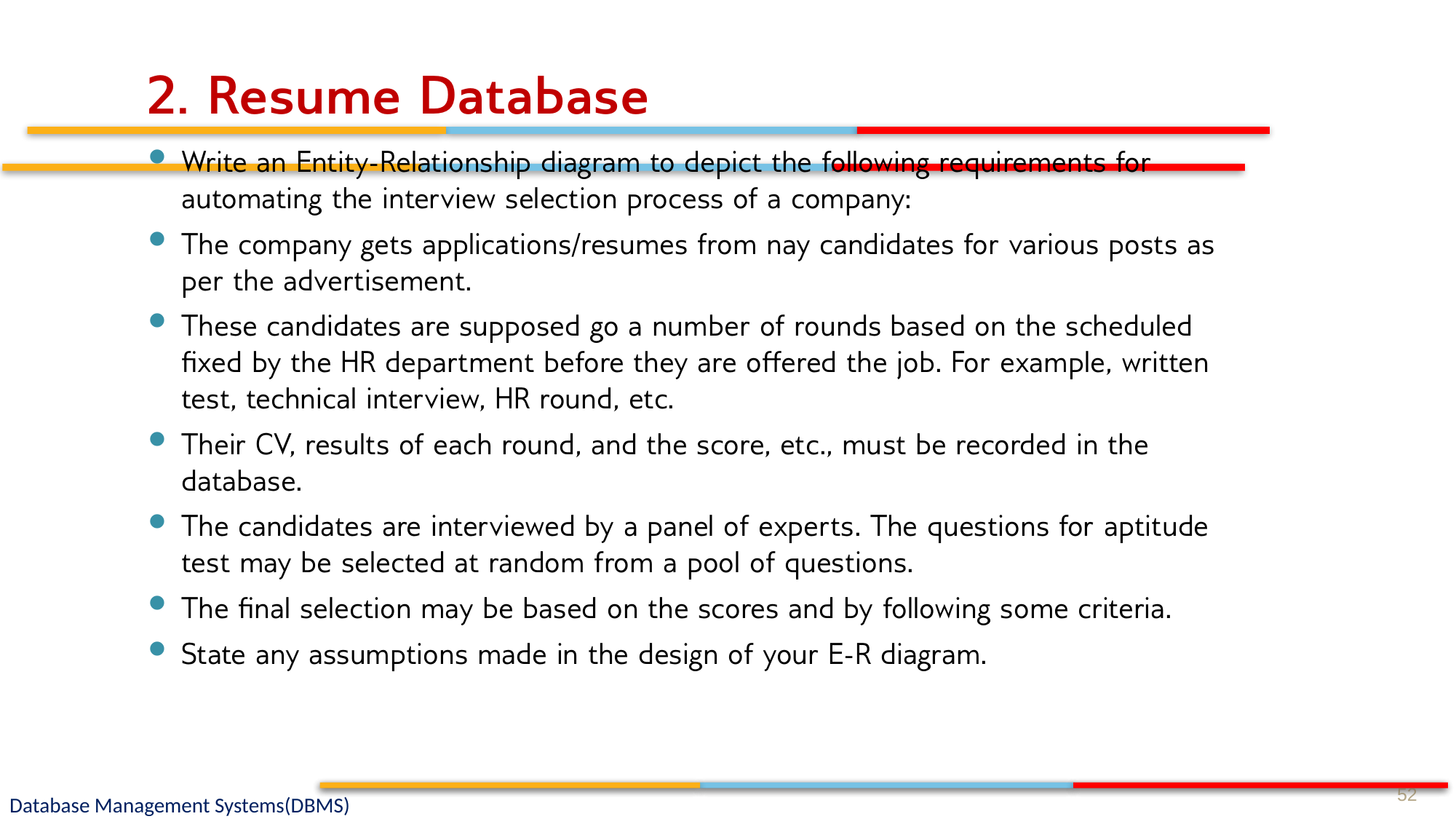

# 2. Resume Database

Write an Entity-Relationship diagram to depict the following requirements for automating the interview selection process of a company:
The company gets applications/resumes from nay candidates for various posts as per the advertisement.
These candidates are supposed go a number of rounds based on the scheduled fixed by the HR department before they are offered the job. For example, written test, technical interview, HR round, etc.
Their CV, results of each round, and the score, etc., must be recorded in the database.
The candidates are interviewed by a panel of experts. The questions for aptitude test may be selected at random from a pool of questions.
The final selection may be based on the scores and by following some criteria.
State any assumptions made in the design of your E-R diagram.
52

Database Management Systems(DBMS)